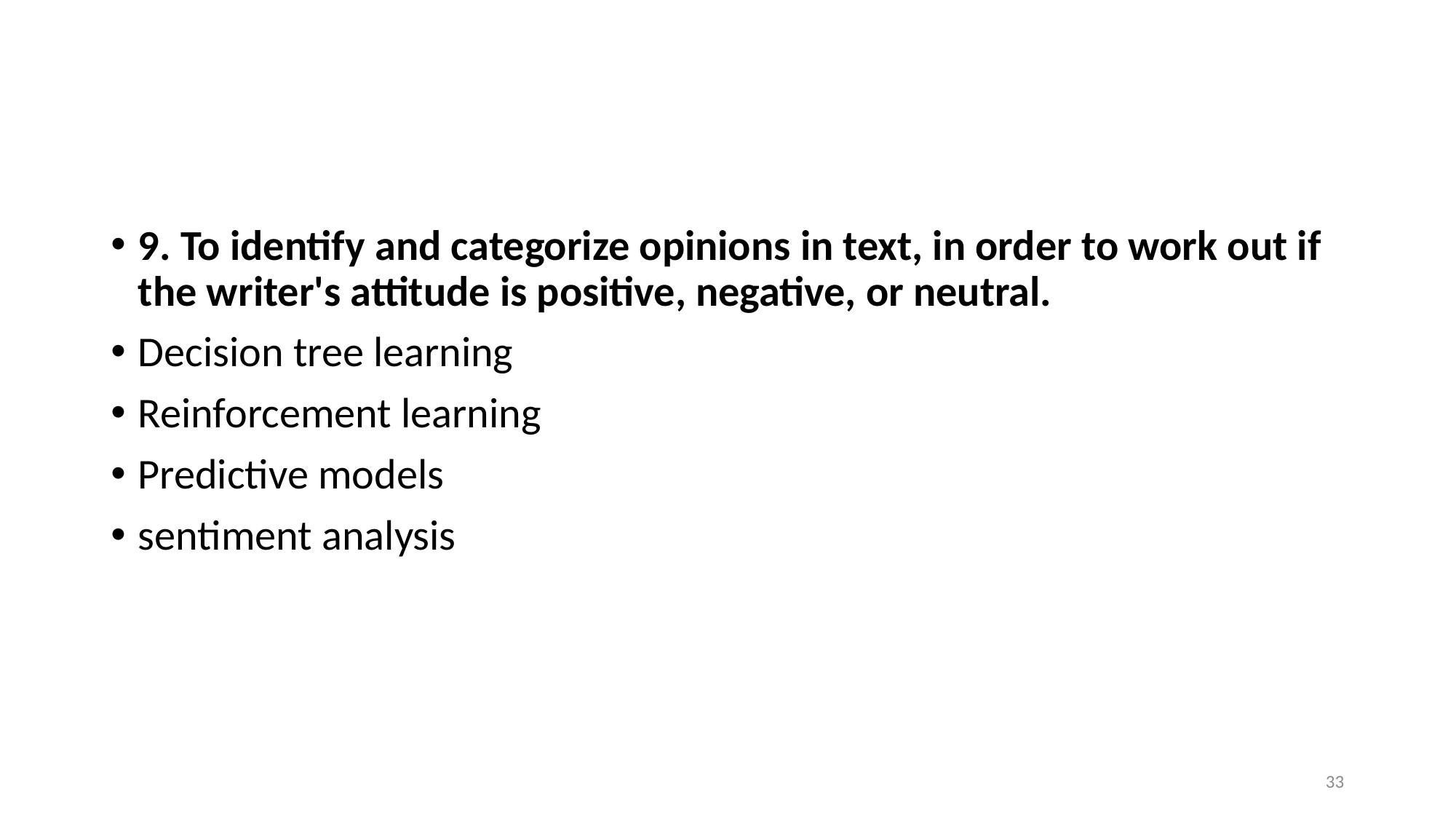

#
9. To identify and categorize opinions in text, in order to work out if the writer's attitude is positive, negative, or neutral.
Decision tree learning
Reinforcement learning
Predictive models
sentiment analysis
33